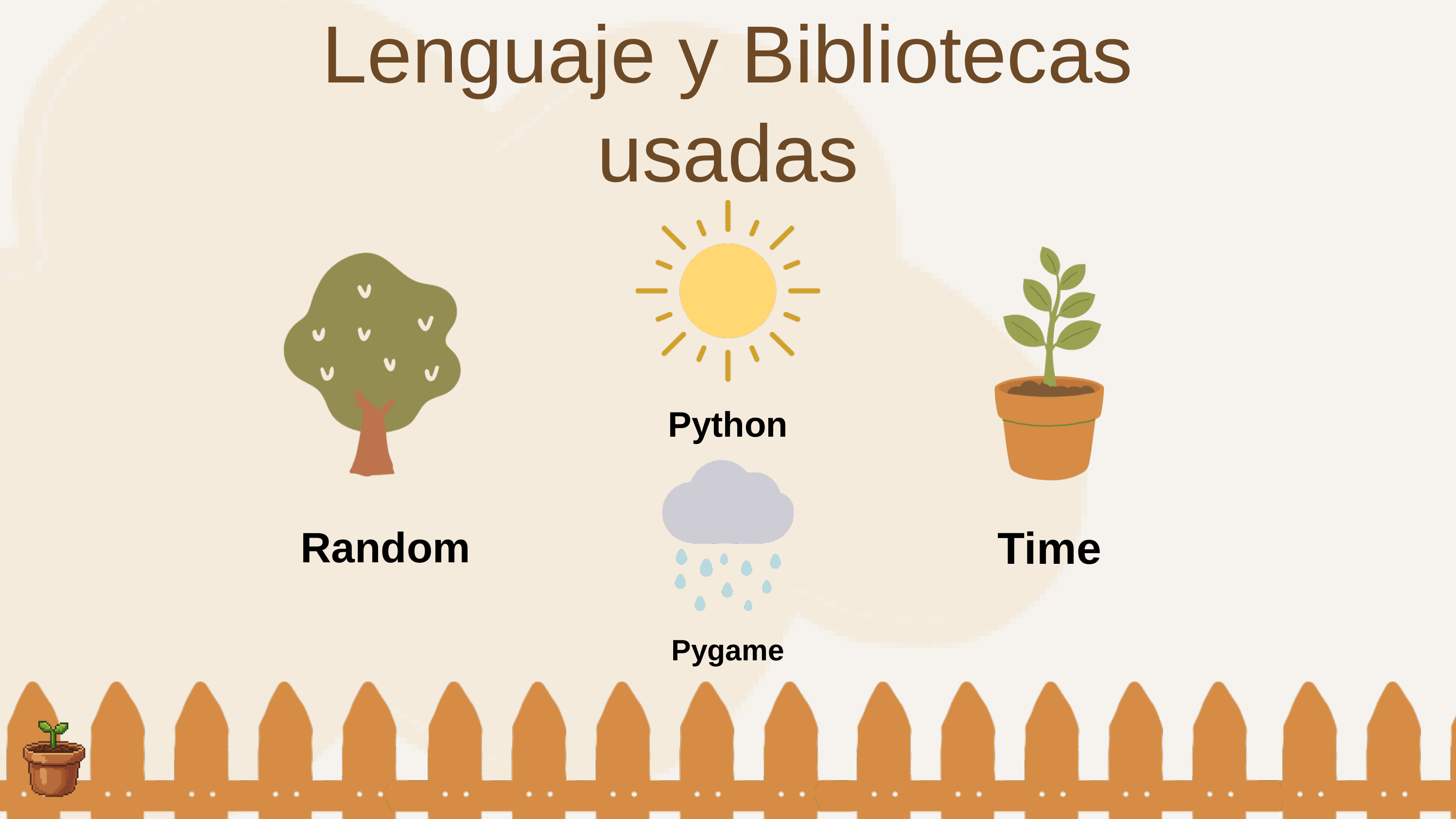

Lenguaje y Bibliotecas usadas

Python

Time
Random
Pygame